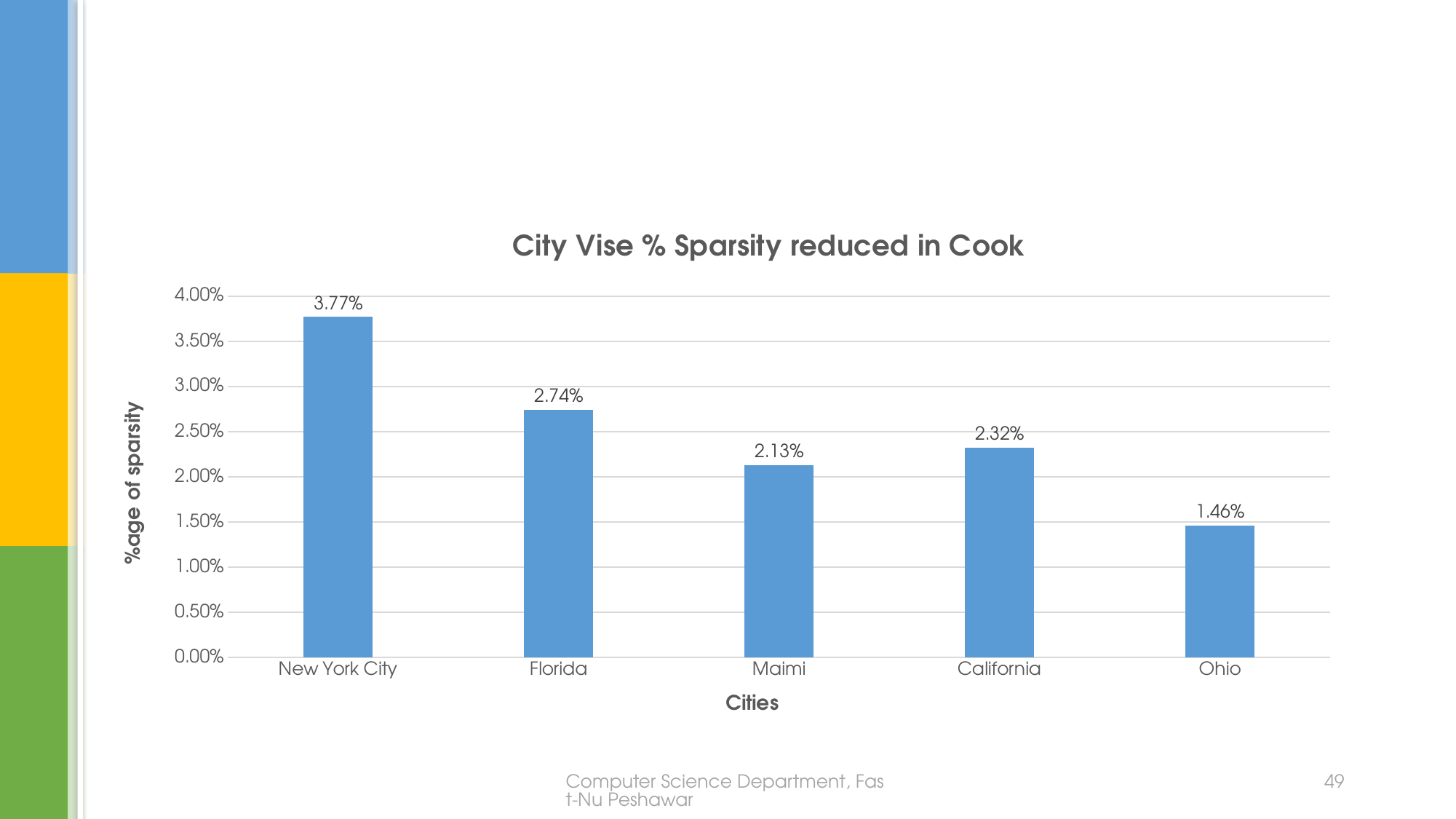

#

### Chart: City Vise % Sparsity reduced in Cook

| Category | %age of Sparsity City Vise |
|---|---|
| New York City | 0.0377 |
| Florida | 0.0274 |
| Maimi | 0.0213 |
| California | 0.0232 |
| Ohio | 0.0146 |
Computer Science Department, Fast-Nu Peshawar
49